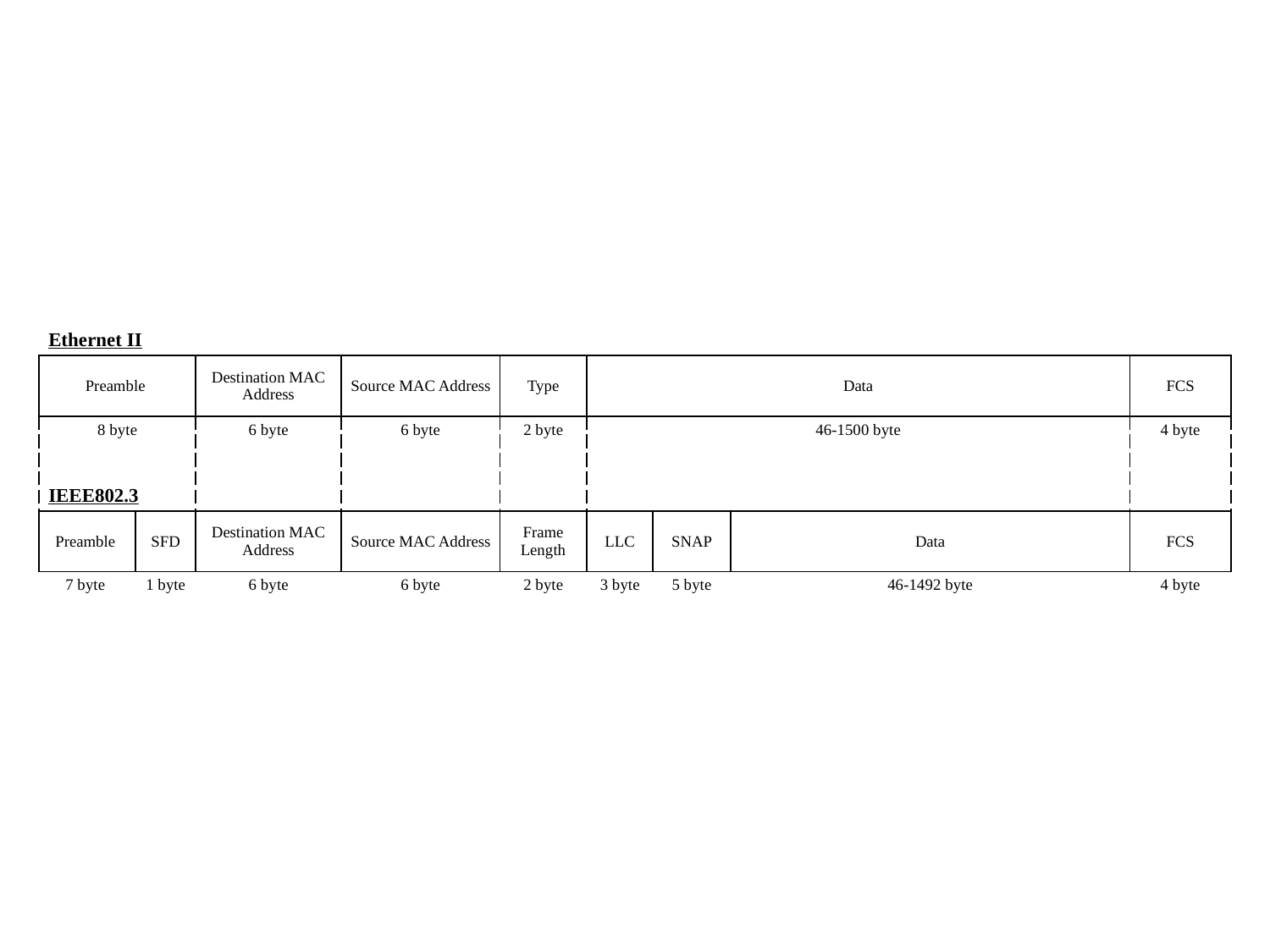

| Ethernet II |  |  |  |  |  |  |  |  |
| --- | --- | --- | --- | --- | --- | --- | --- | --- |
| Preamble |  | Destination MAC Address | Source MAC Address | Type | Data |  |  | FCS |
| 8 byte |  | 6 byte | 6 byte | 2 byte | 46-1500 byte |  |  | 4 byte |
| IEEE802.3 |  |  |  |  |  |  |  |  |
| Preamble | SFD | Destination MAC Address | Source MAC Address | Frame Length | LLC | SNAP | Data | FCS |
| 7 byte | 1 byte | 6 byte | 6 byte | 2 byte | 3 byte | 5 byte | 46-1492 byte | 4 byte |